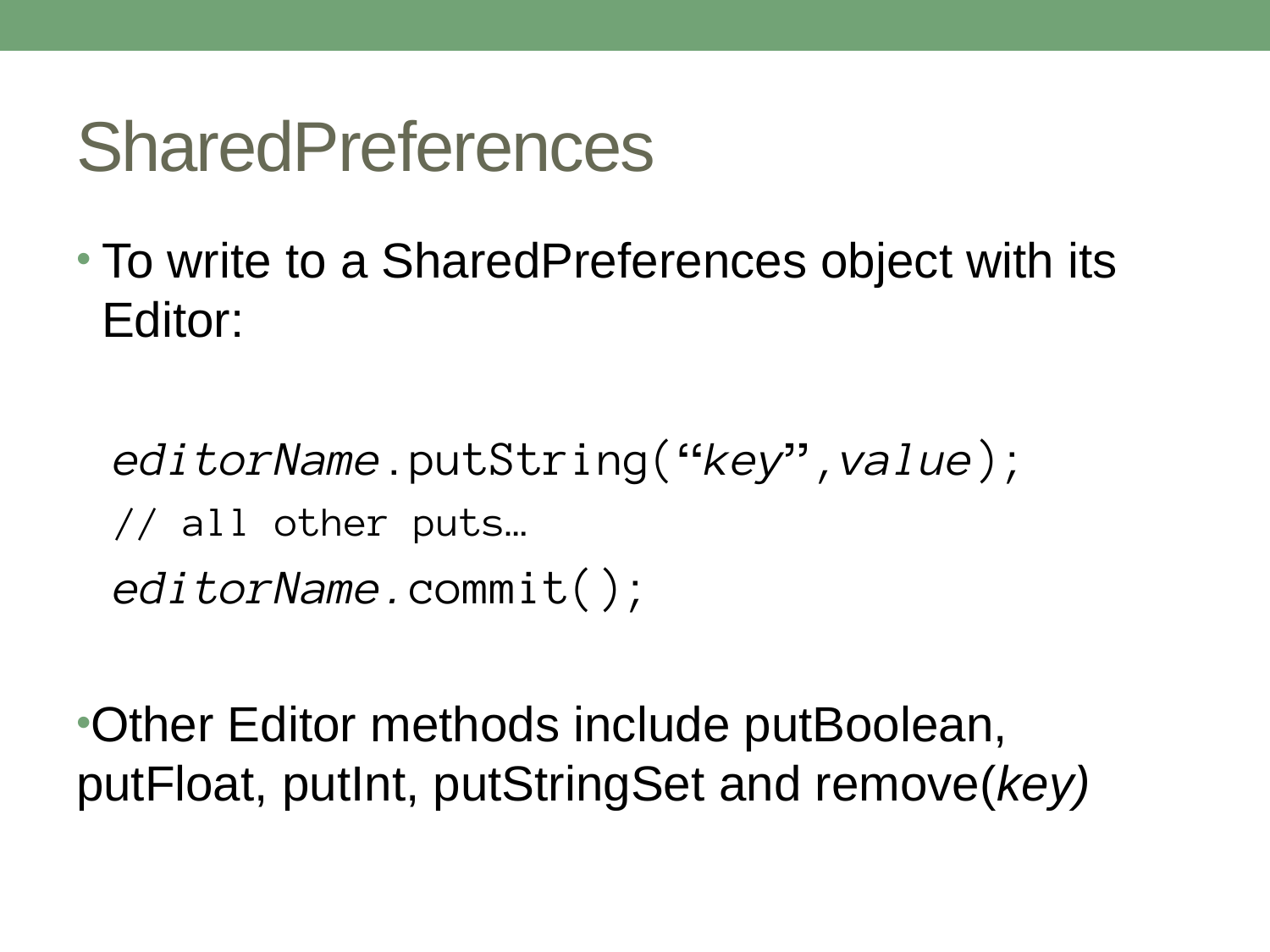

# SharedPreferences
To write to a SharedPreferences object with its Editor:

editorName.putString(“key”,value);
// all other puts…
editorName.commit();

Other Editor methods include putBoolean, putFloat, putInt, putStringSet and remove(key)